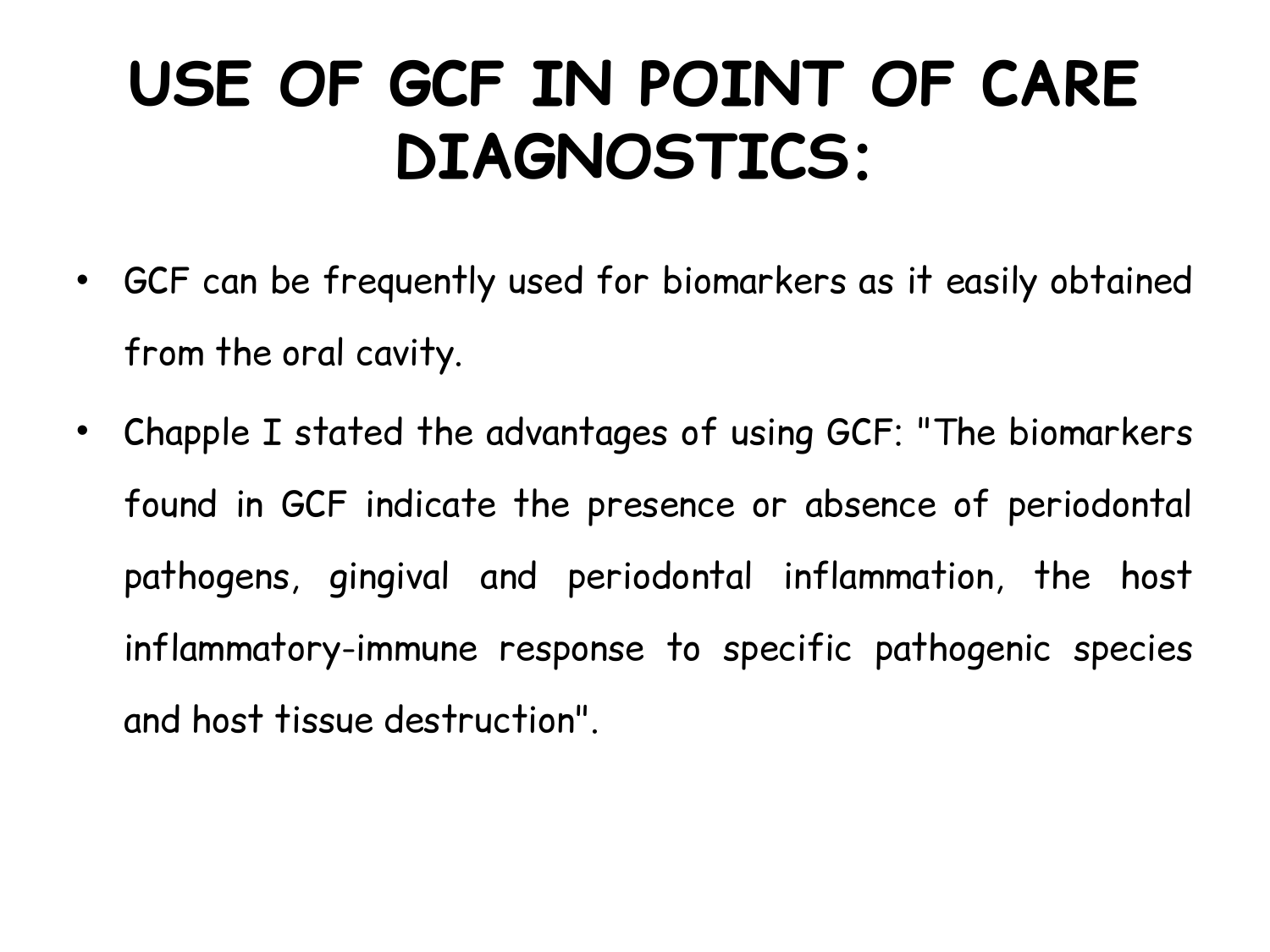

# USE OF GCF IN POINT OF CARE DIAGNOSTICS:
GCF can be frequently used for biomarkers as it easily obtained from the oral cavity.
Chapple I stated the advantages of using GCF: "The biomarkers found in GCF indicate the presence or absence of periodontal pathogens, gingival and periodontal inflammation, the host inflammatory-immune response to specific pathogenic species and host tissue destruction".